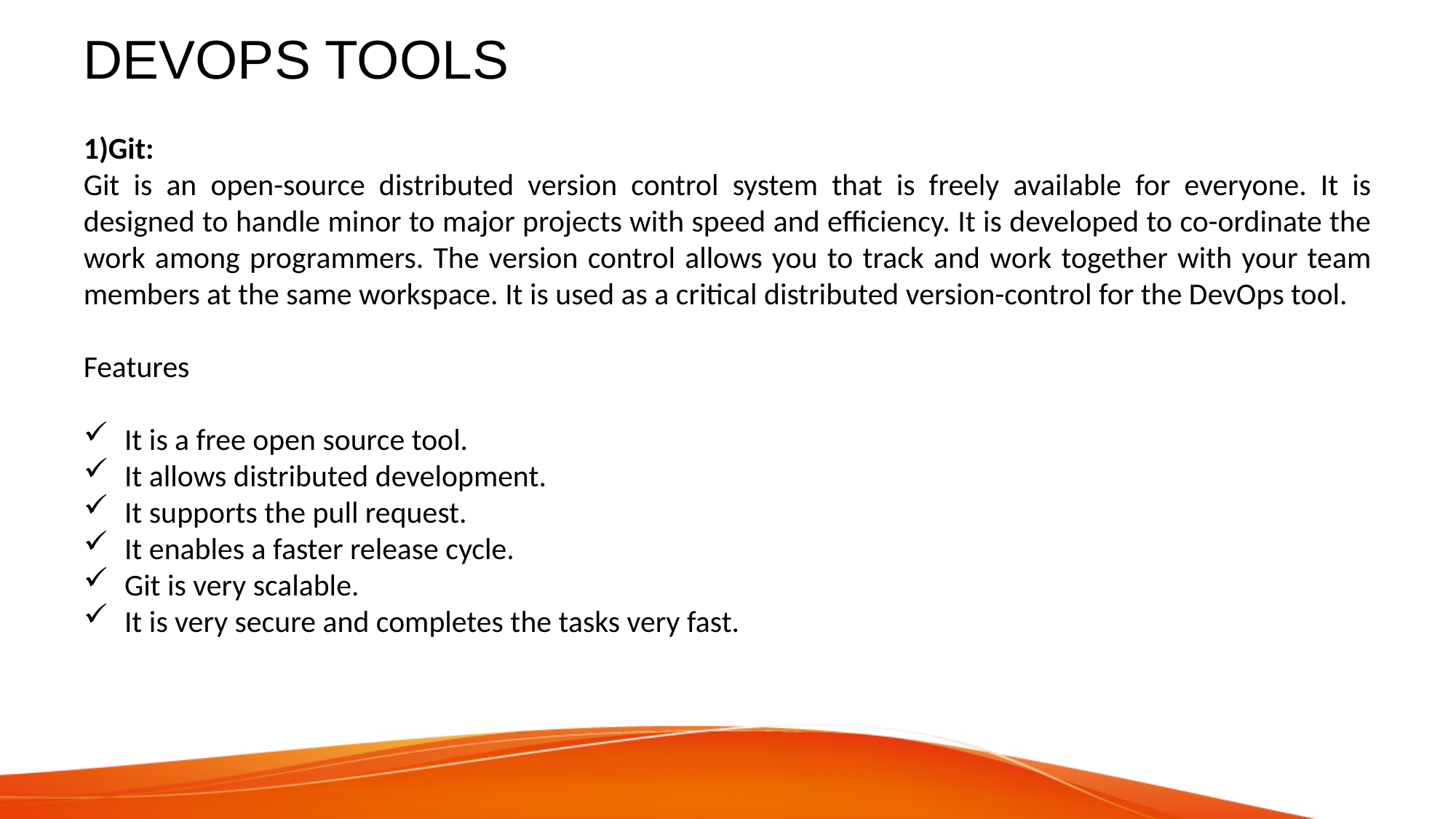

# DEVOPS TOOLS
1)Git:
Git is an open-source distributed version control system that is freely available for everyone. It is designed to handle minor to major projects with speed and efficiency. It is developed to co-ordinate the work among programmers. The version control allows you to track and work together with your team members at the same workspace. It is used as a critical distributed version-control for the DevOps tool.

Features

It is a free open source tool.
It allows distributed development.
It supports the pull request.
It enables a faster release cycle.
Git is very scalable.
It is very secure and completes the tasks very fast.